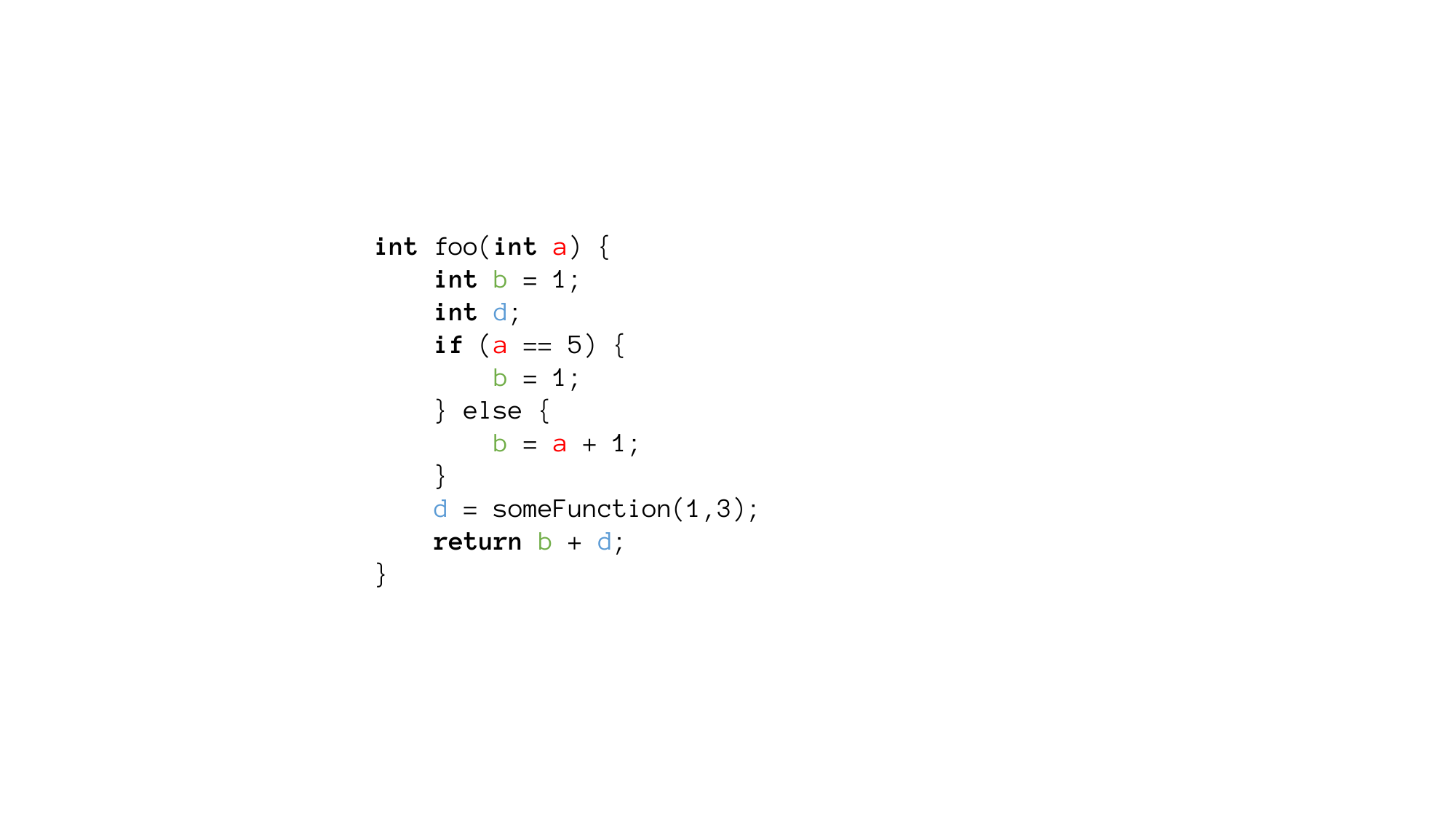

int foo(int a) {
    int b = 1;
    int d;
    if (a == 5) {
        b = 1;
    } else {
        b = a + 1;
    }
    d = someFunction(1,3);
    return b + d;
}